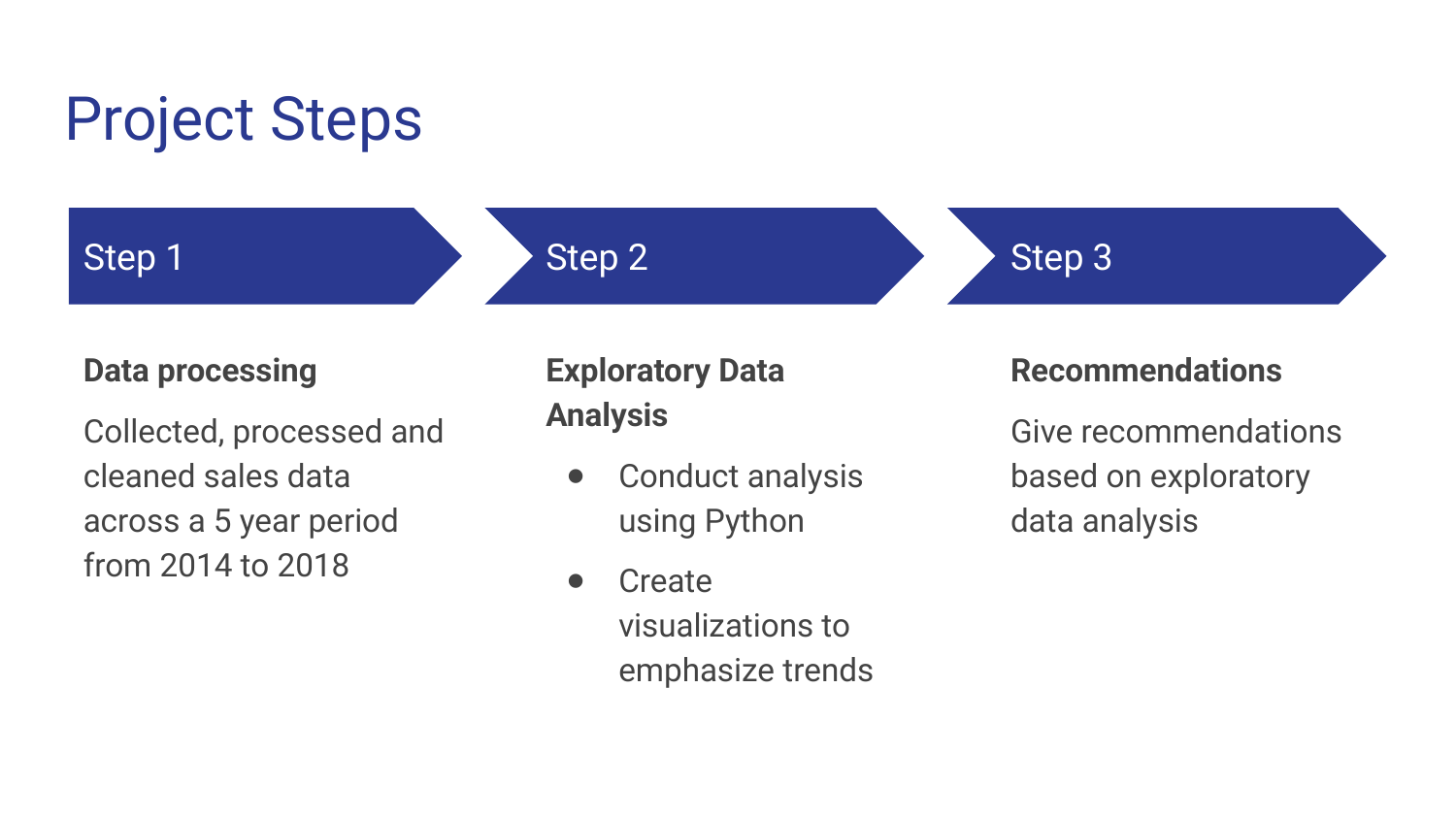

# Project Steps

Step 1
Step 2
Step 3
Data processing
Collected, processed and cleaned sales data across a 5 year period from 2014 to 2018
Exploratory Data Analysis
Conduct analysis using Python
Create visualizations to emphasize trends
Recommendations
Give recommendations based on exploratory data analysis